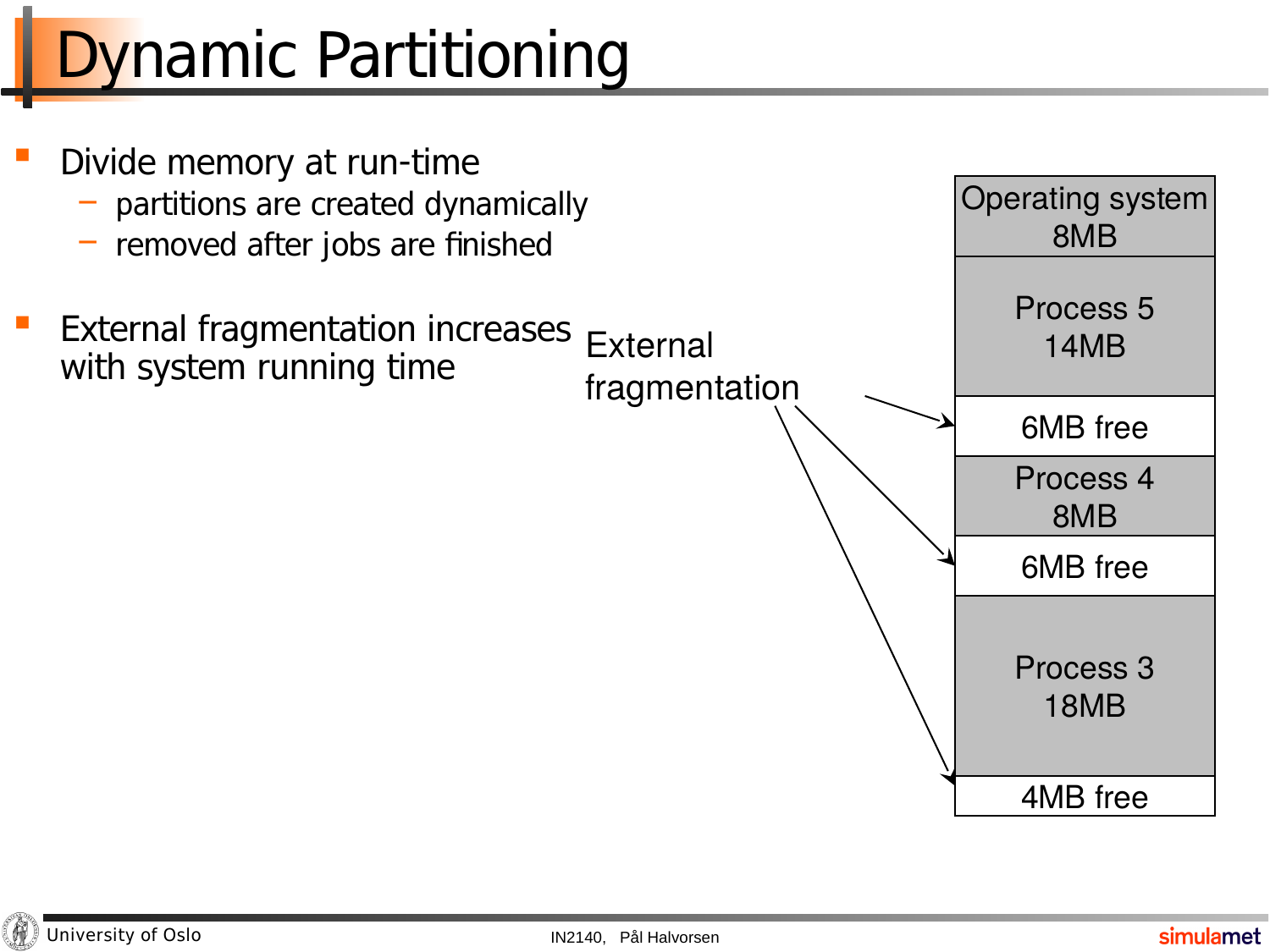

# Dynamic Partitioning
Divide memory at run-time
partitions are created dynamically
removed after jobs are finished

External fragmentation increases with system running time
Operating system
8MB
56MB free
Process 1
20MB
36MB free
20MB free
Process 5
14MB
6MB free
External
fragmentation

Process 2
14MB
22MB free
14MB free
Process 4
8MB
6MB free
Process 3
18MB
4MB free